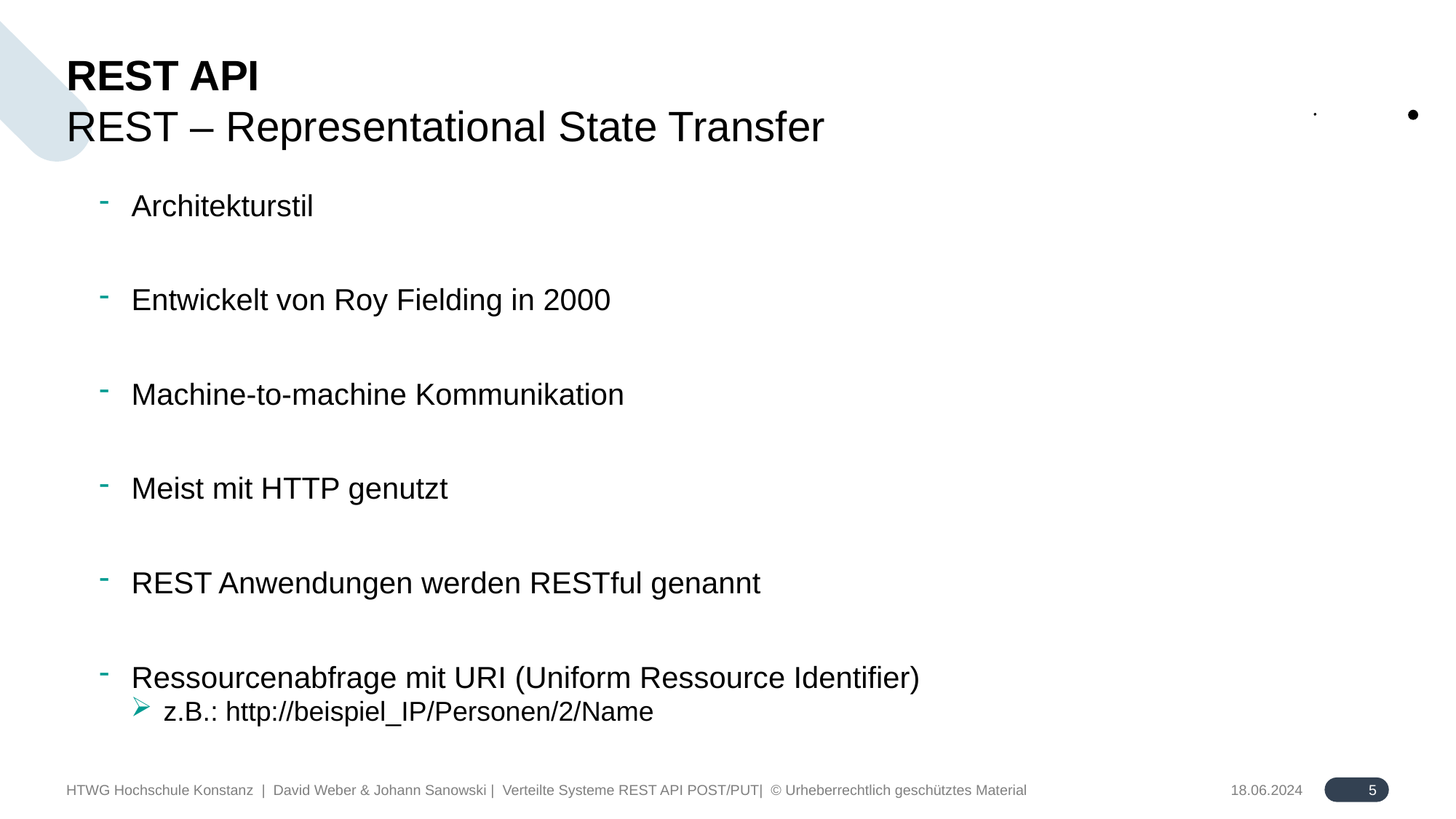

# REST API
REST – Representational State Transfer
Architekturstil

Entwickelt von Roy Fielding in 2000

Machine-to-machine Kommunikation

Meist mit HTTP genutzt

REST Anwendungen werden RESTful genannt

Ressourcenabfrage mit URI (Uniform Ressource Identifier)
z.B.: http://beispiel_IP/Personen/2/Name

5
HTWG Hochschule Konstanz  |  David Weber & Johann Sanowski |  Verteilte Systeme REST API POST/PUT|  © Urheberrechtlich geschütztes Material
18.06.2024